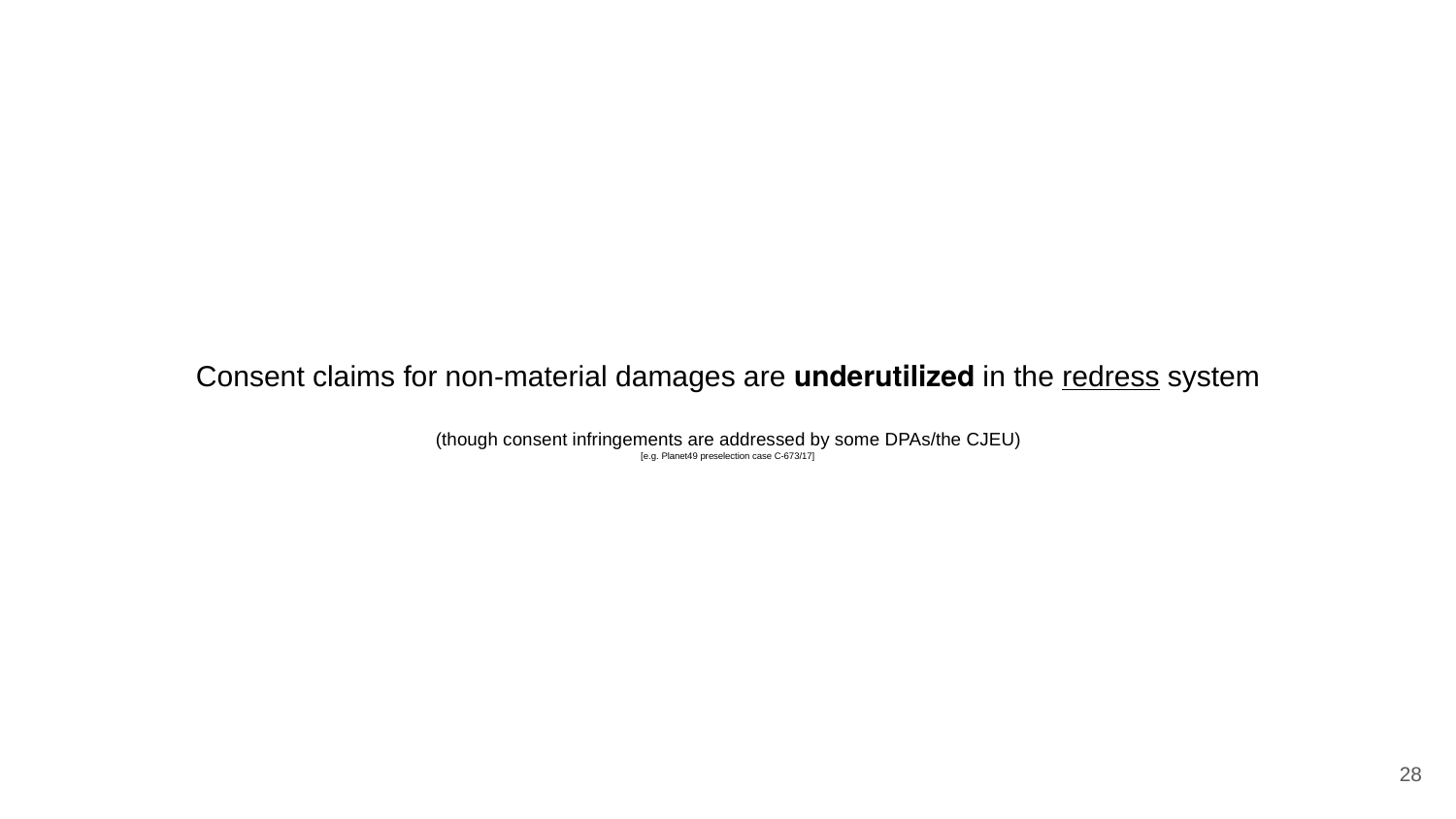

# Consent claims for non-material damages are underutilized in the redress system

(though consent infringements are addressed by some DPAs/the CJEU)
[e.g. Planet49 preselection case C-673/17]
28